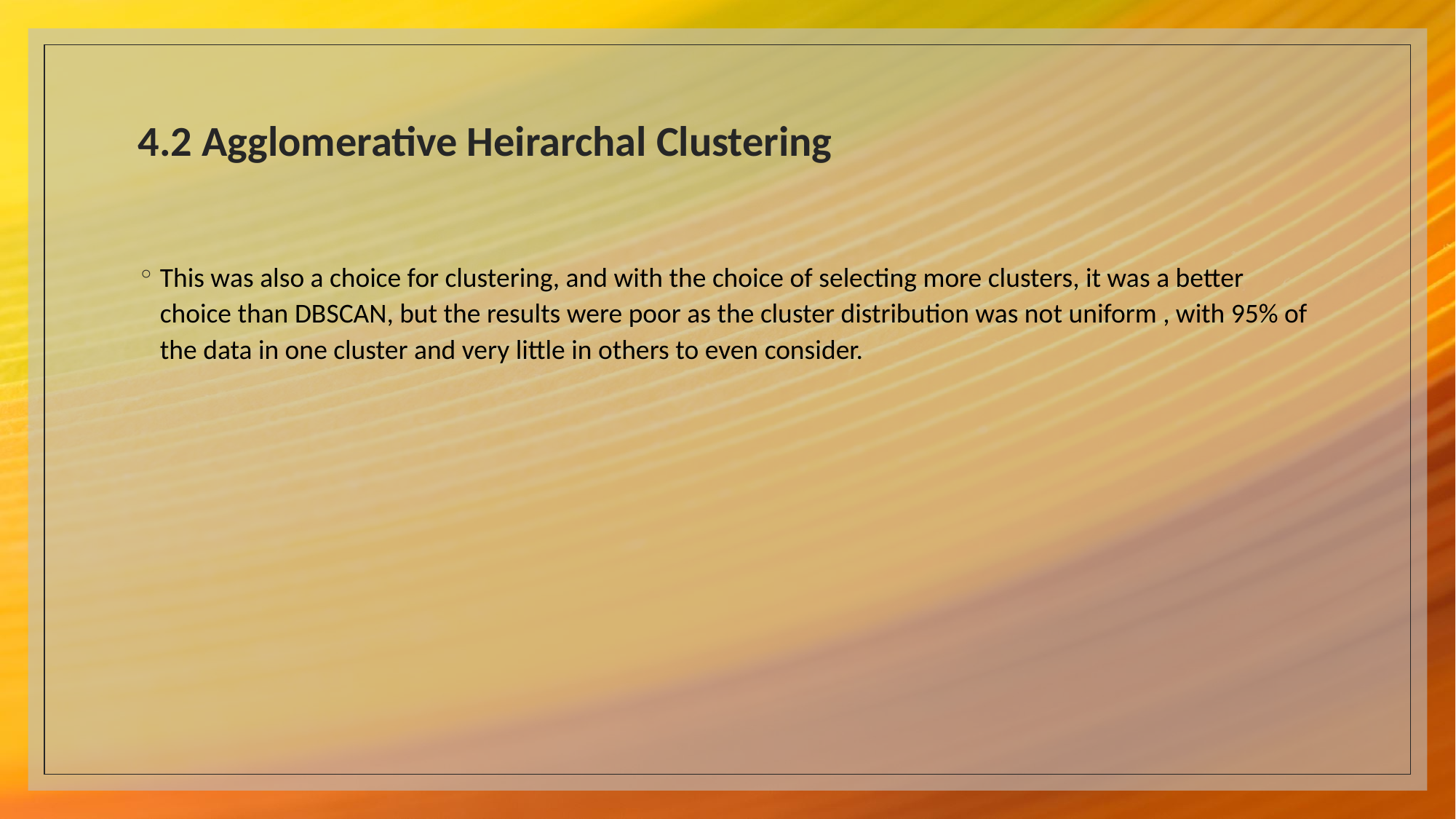

# 4.2 Agglomerative Heirarchal Clustering
This was also a choice for clustering, and with the choice of selecting more clusters, it was a better choice than DBSCAN, but the results were poor as the cluster distribution was not uniform , with 95% of the data in one cluster and very little in others to even consider.